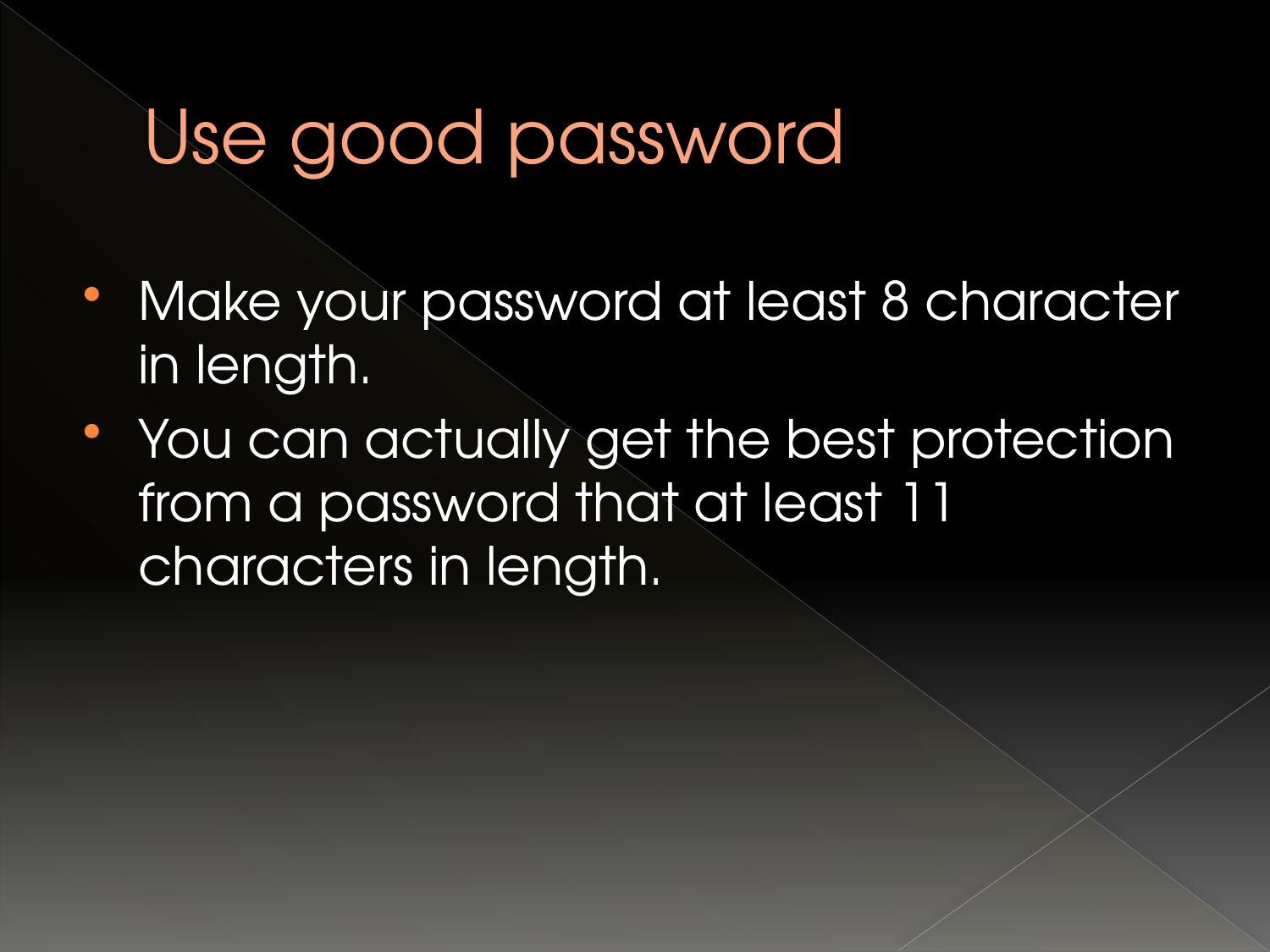

# Use good password
Make your password at least 8 character in length.
You can actually get the best protection from a password that at least 11 characters in length.